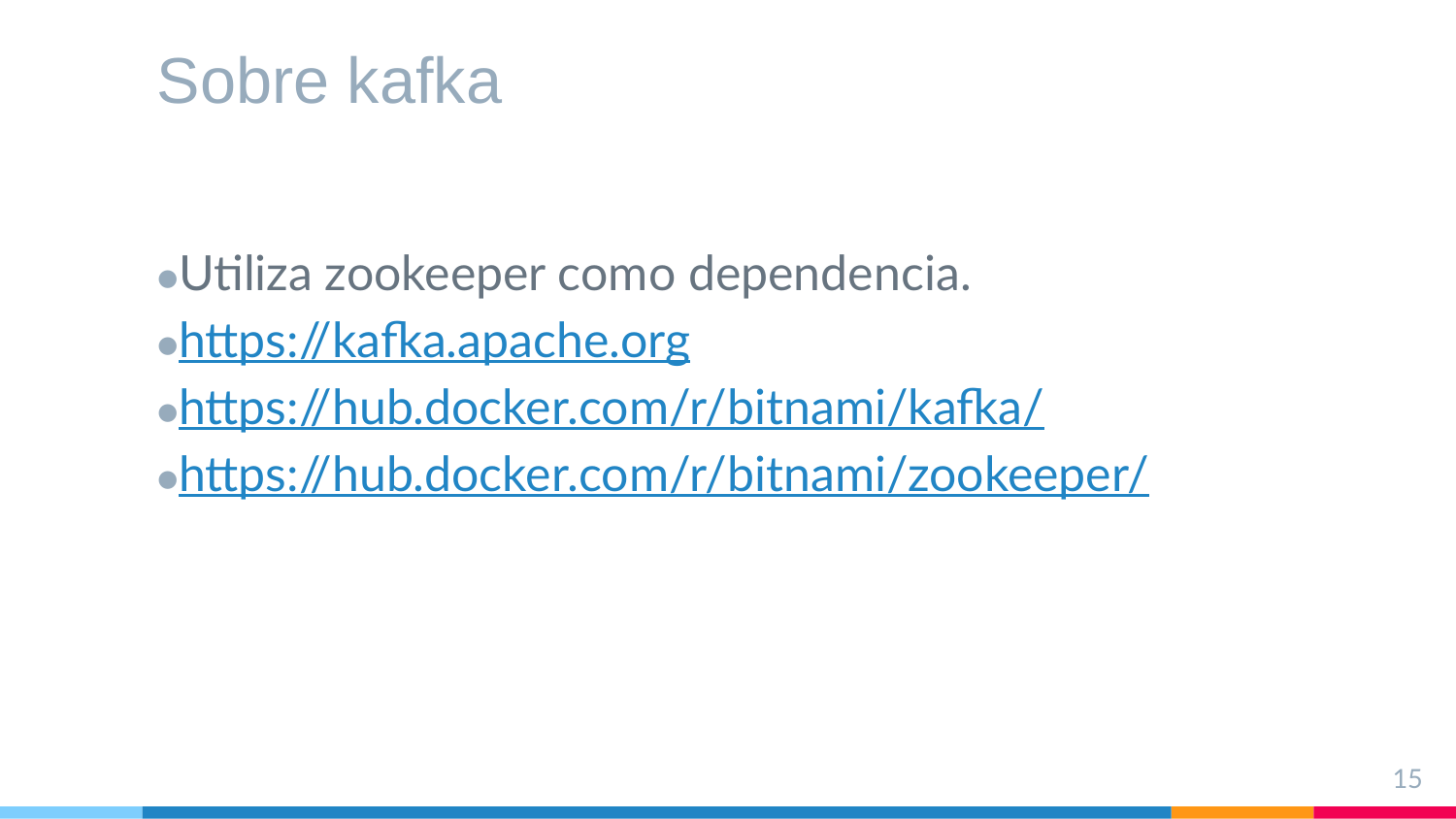

# Sobre kafka
●Utiliza zookeeper como dependencia.
●https://kafka.apache.org
●https://hub.docker.com/r/bitnami/kafka/
●https://hub.docker.com/r/bitnami/zookeeper/

15